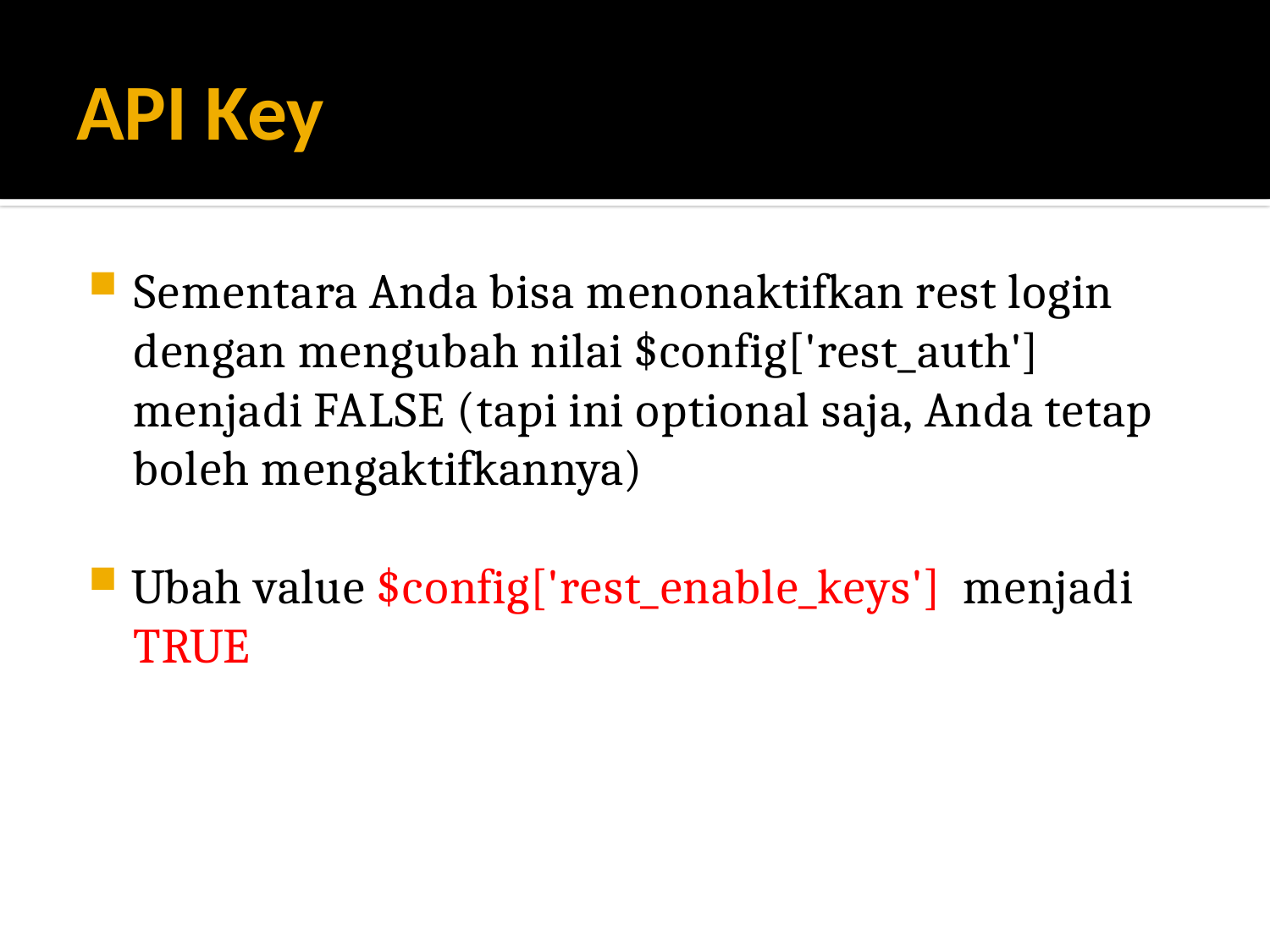

# API Key
Sementara Anda bisa menonaktifkan rest login dengan mengubah nilai $config['rest_auth'] menjadi FALSE (tapi ini optional saja, Anda tetap boleh mengaktifkannya)

Ubah value $config['rest_enable_keys']  menjadi TRUE